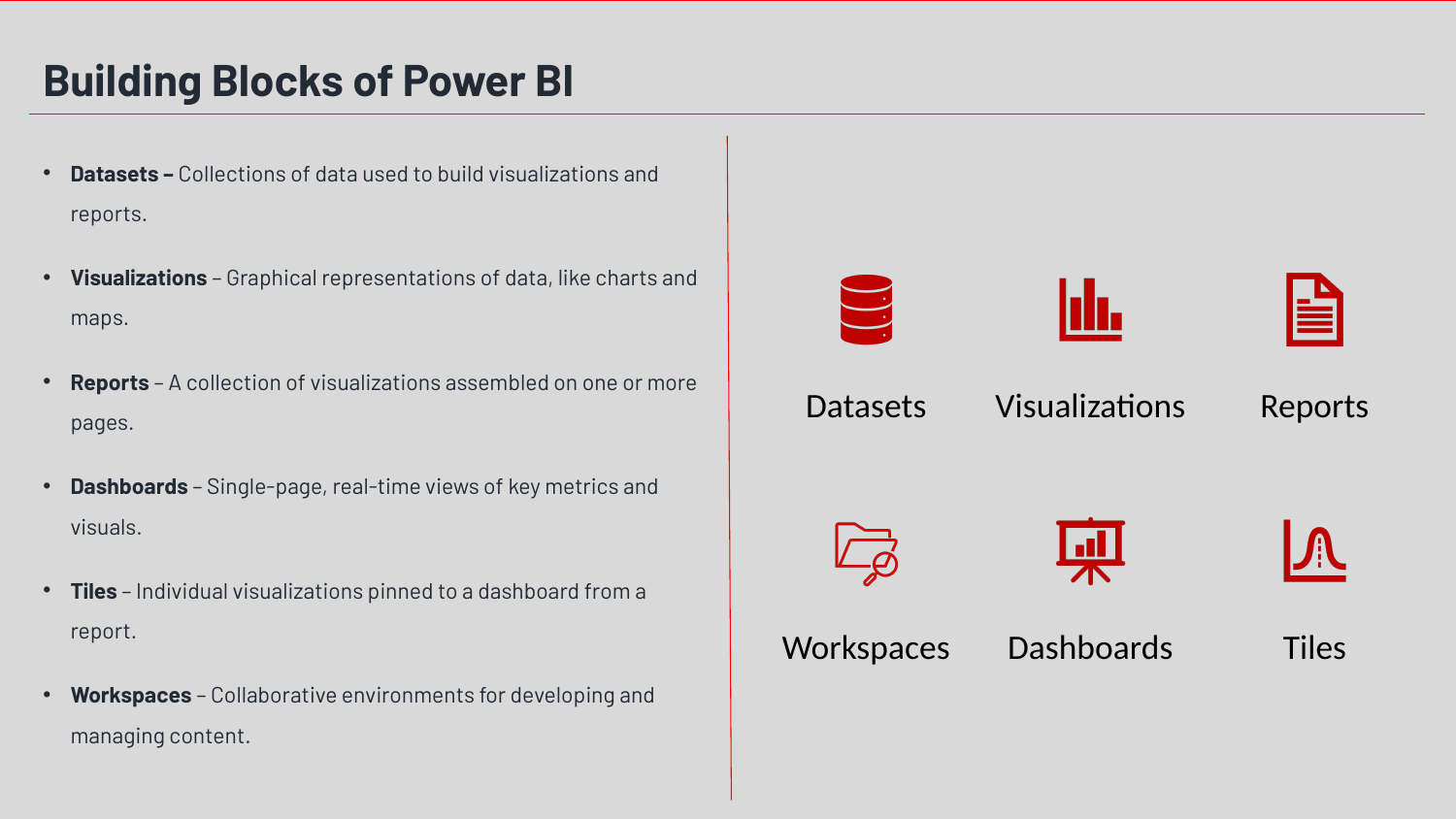

Building Blocks of Power BI
Datasets – Collections of data used to build visualizations and reports.
Visualizations – Graphical representations of data, like charts and maps.
Reports – A collection of visualizations assembled on one or more pages.
Dashboards – Single-page, real-time views of key metrics and visuals.
Tiles – Individual visualizations pinned to a dashboard from a report.
Workspaces – Collaborative environments for developing and managing content.
Datasets
Visualizations
Reports
Workspaces
Dashboards
Tiles